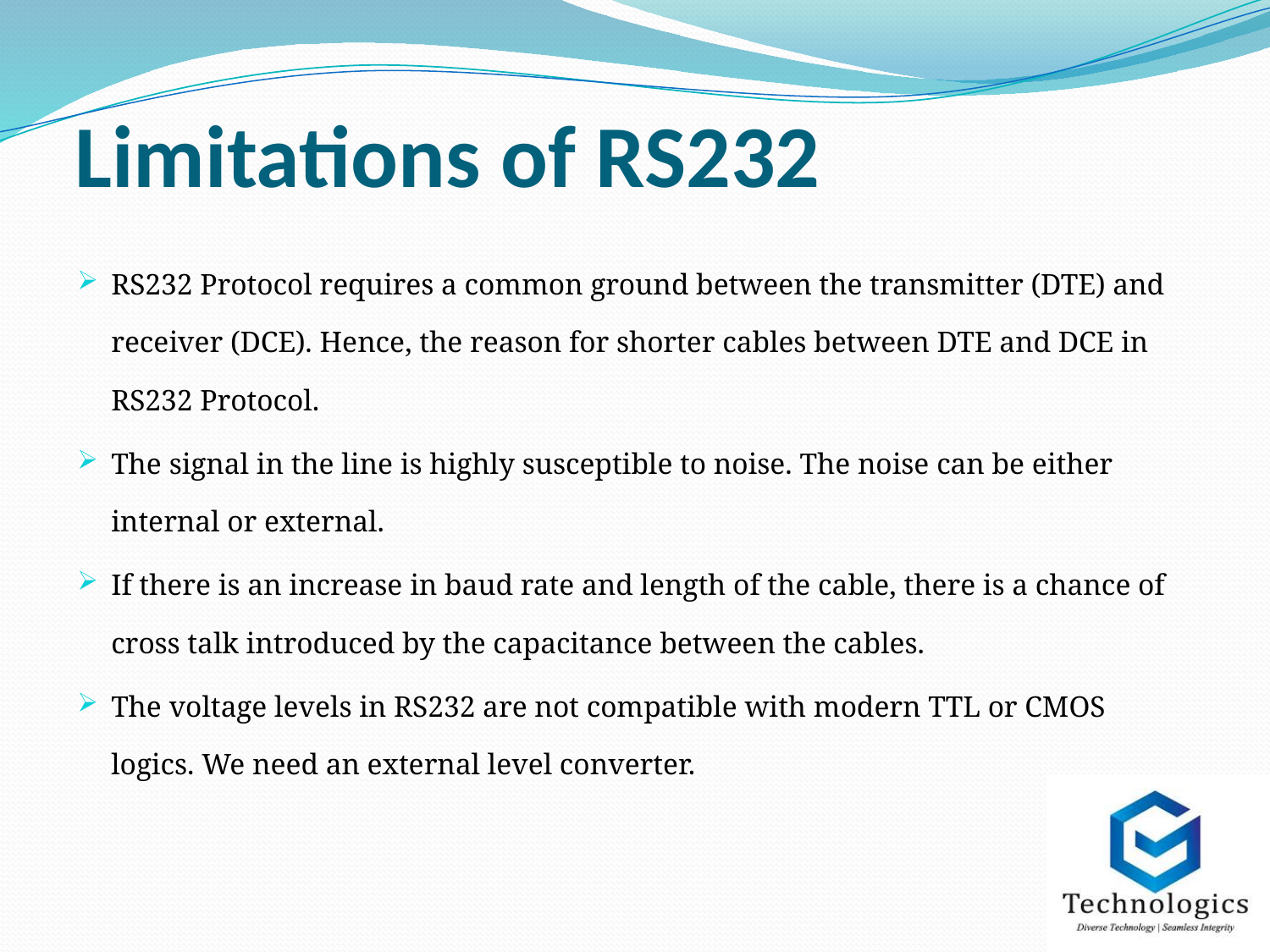

# Limitations of RS232
RS232 Protocol requires a common ground between the transmitter (DTE) and receiver (DCE). Hence, the reason for shorter cables between DTE and DCE in RS232 Protocol.
The signal in the line is highly susceptible to noise. The noise can be either internal or external.
If there is an increase in baud rate and length of the cable, there is a chance of cross talk introduced by the capacitance between the cables.
The voltage levels in RS232 are not compatible with modern TTL or CMOS logics. We need an external level converter.